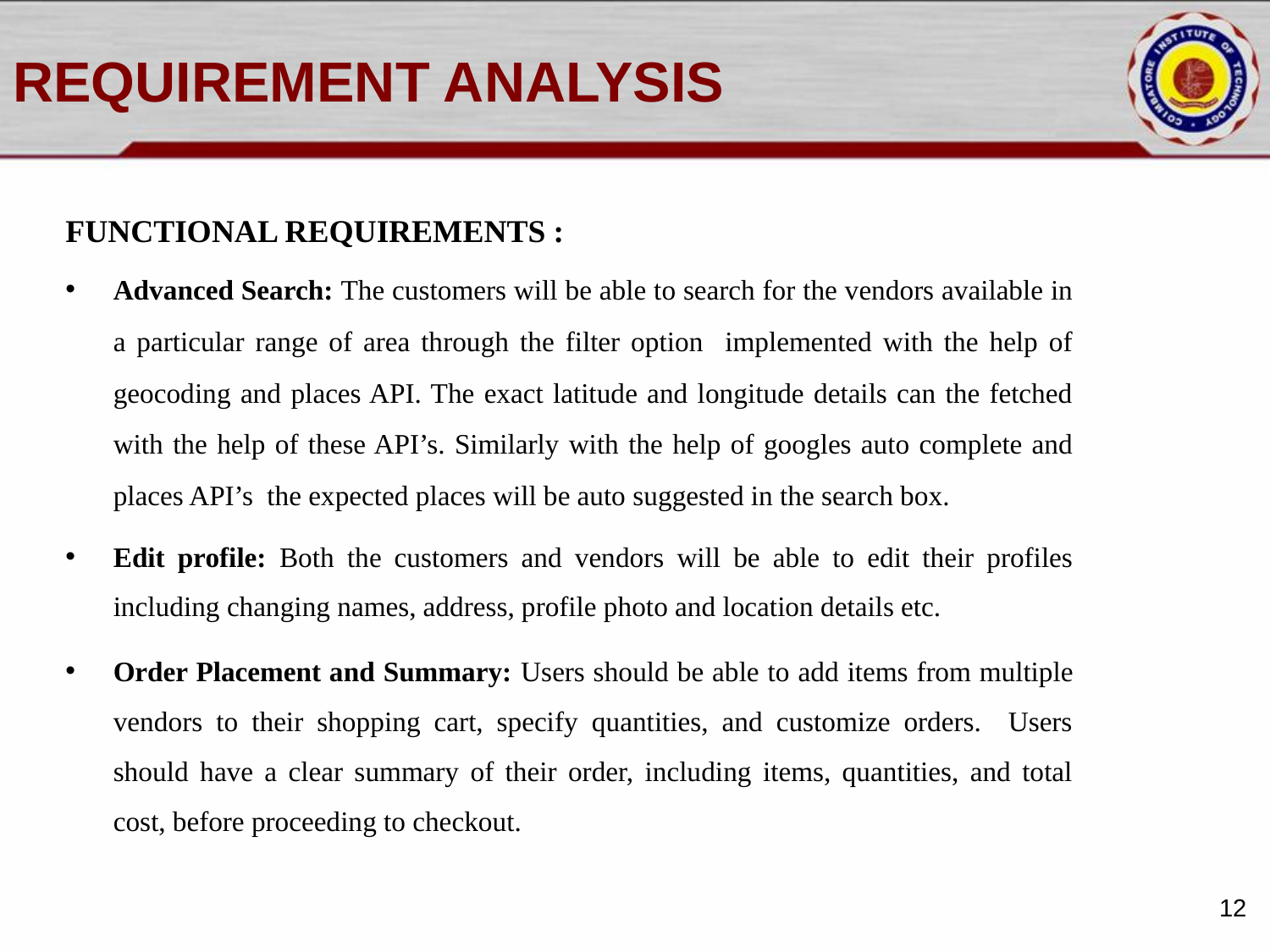

# REQUIREMENT ANALYSIS
FUNCTIONAL REQUIREMENTS :
Advanced Search: The customers will be able to search for the vendors available in a particular range of area through the filter option  implemented with the help of geocoding and places API. The exact latitude and longitude details can the fetched with the help of these API’s. Similarly with the help of googles auto complete and places API’s  the expected places will be auto suggested in the search box.
Edit profile: Both the customers and vendors will be able to edit their profiles including changing names, address, profile photo and location details etc.
Order Placement and Summary: Users should be able to add items from multiple vendors to their shopping cart, specify quantities, and customize orders.  Users should have a clear summary of their order, including items, quantities, and total cost, before proceeding to checkout.

12